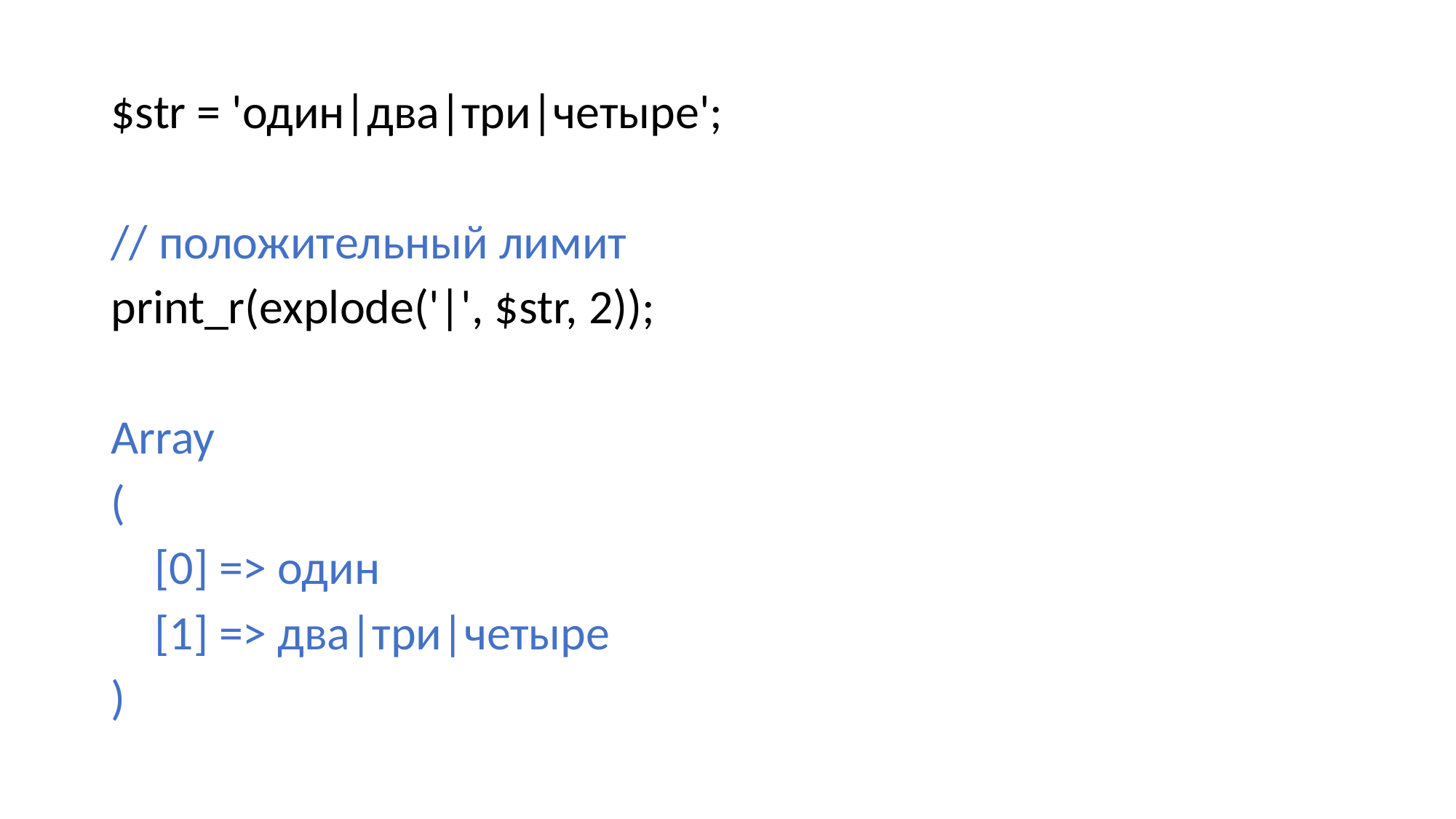

#
$str = 'один|два|три|четыре';

// положительный лимит
print_r(explode('|', $str, 2));

Array
(
    [0] => один
    [1] => два|три|четыре
)